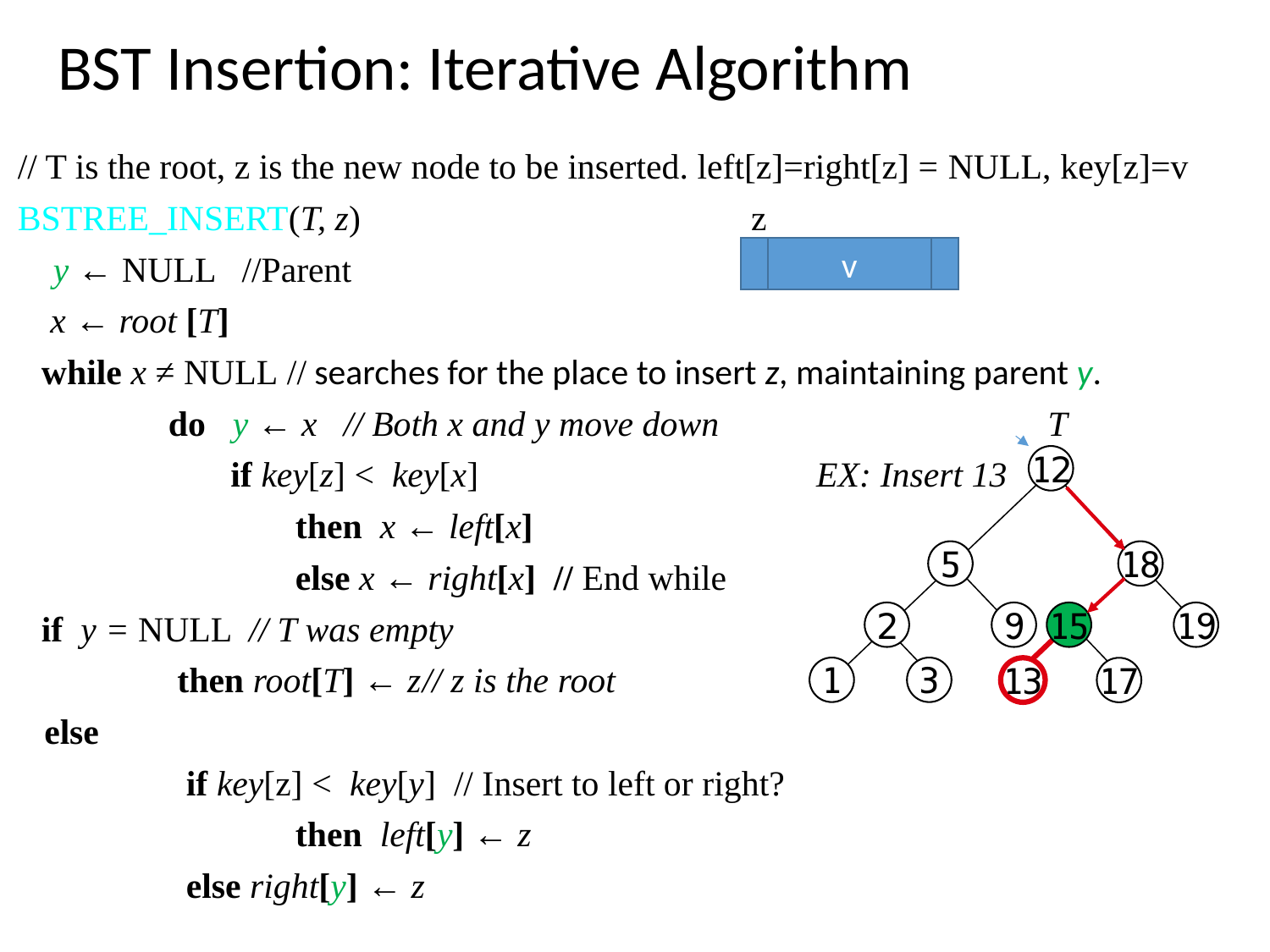

BST Insertion: Iterative Algorithm
// T is the root, z is the new node to be inserted. left[z]=right[z] = NULL, key[z]=v
BSTREE_INSERT(T, z) 	                                     z
    y ← NULL   //Parent
	 x ← root [T]
	while x ≠ NULL // searches for the place to insert z, maintaining parent y.
		do   y ← x   // Both x and y move down                                     T
		       if key[z] <  key[x]                                      EX: Insert 13
			then  x ← left[x]
			else x ← right[x]  // End while
	if  y = NULL  // T was empty
		 then root[T] ← z	// z is the root
   else
		  if key[z] <  key[y]  // Insert to left or right?
			then  left[y] ← z
		  else right[y] ← z
v

12

5
18

2
9
15
19

1
3
17

13